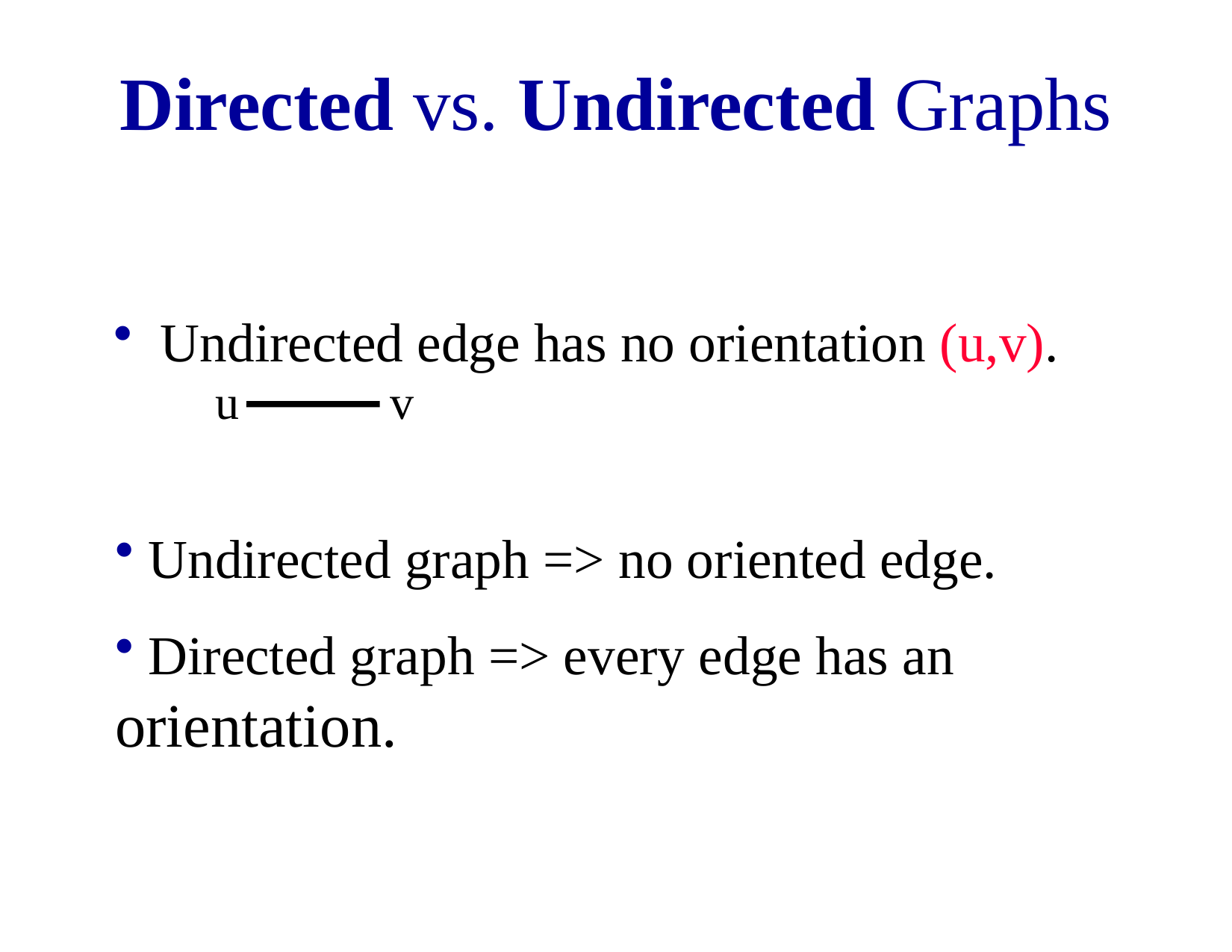

# Directed vs. Undirected Graphs
Undirected edge has no orientation (u,v).
u
     v

 Undirected graph => no oriented edge.
 Directed graph => every edge has an orientation.